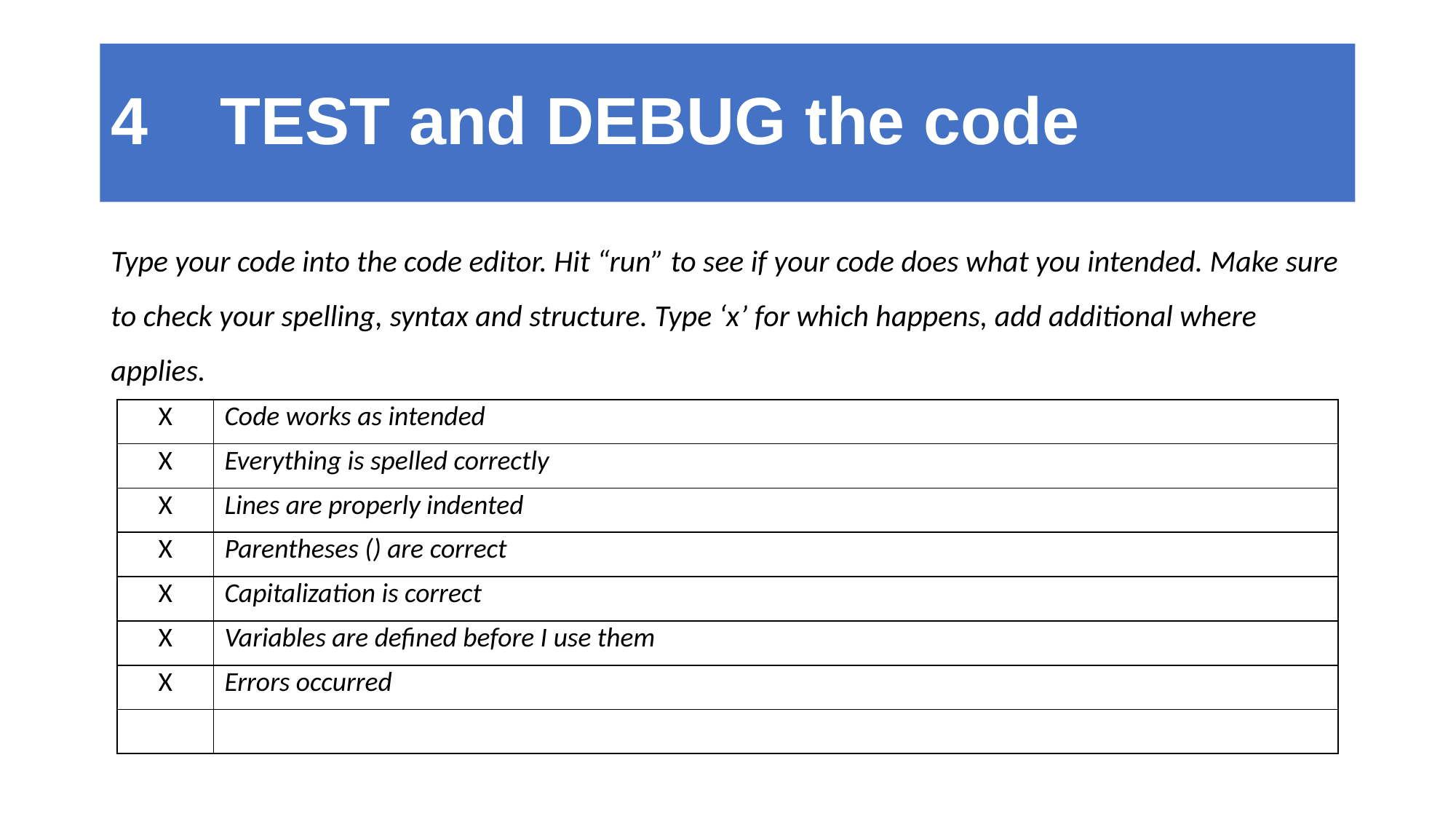

# 4	TEST and DEBUG the code
Type your code into the code editor. Hit “run” to see if your code does what you intended. Make sure to check your spelling, syntax and structure. Type ‘x’ for which happens, add additional where applies.

| X | Code works as intended |
| --- | --- |
| X | Everything is spelled correctly |
| X | Lines are properly indented |
| X | Parentheses () are correct |
| X | Capitalization is correct |
| X | Variables are defined before I use them |
| X | Errors occurred |
|  |  |